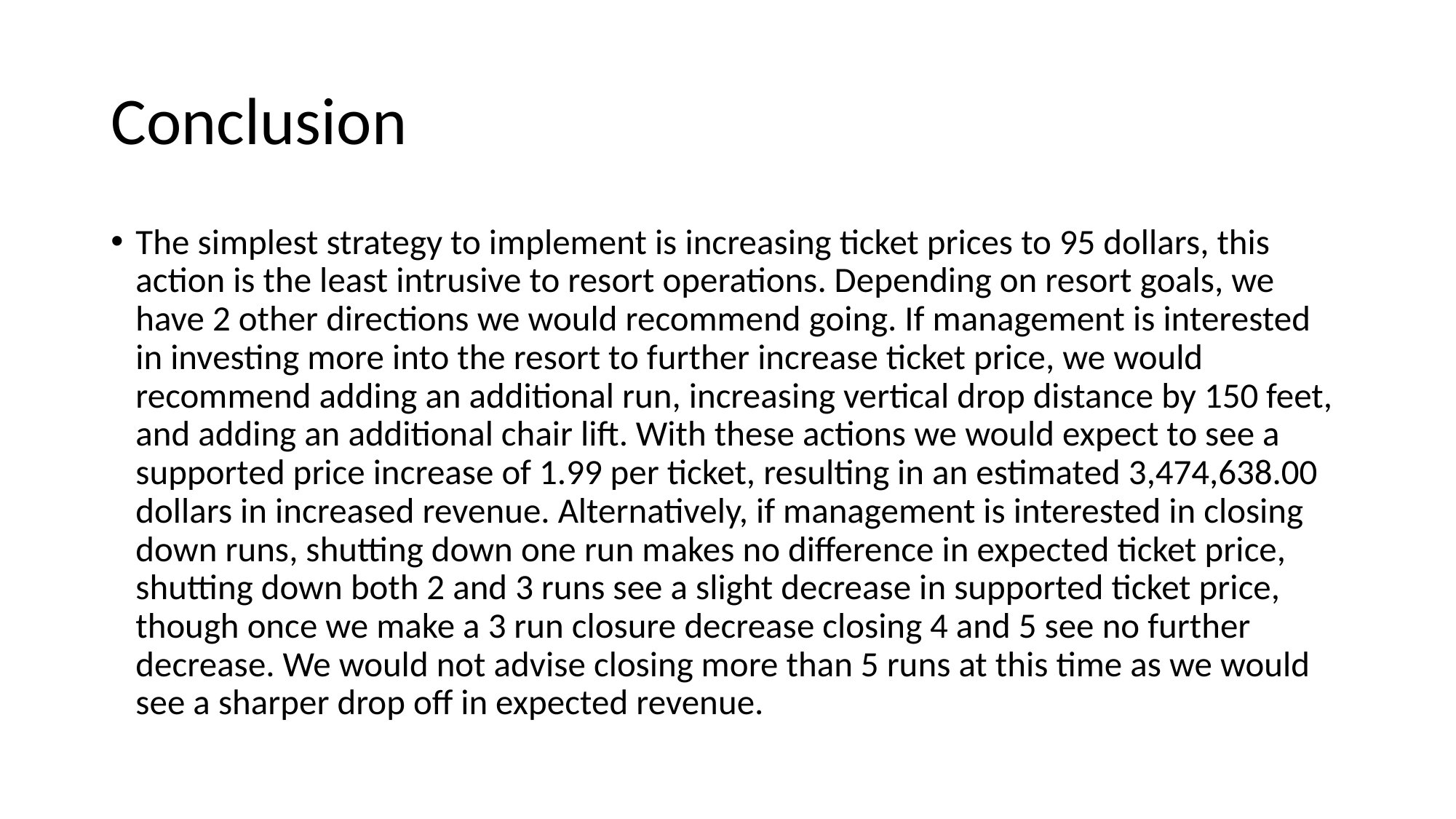

# Conclusion
The simplest strategy to implement is increasing ticket prices to 95 dollars, this action is the least intrusive to resort operations. Depending on resort goals, we have 2 other directions we would recommend going. If management is interested in investing more into the resort to further increase ticket price, we would recommend adding an additional run, increasing vertical drop distance by 150 feet, and adding an additional chair lift. With these actions we would expect to see a supported price increase of 1.99 per ticket, resulting in an estimated 3,474,638.00 dollars in increased revenue. Alternatively, if management is interested in closing down runs, shutting down one run makes no difference in expected ticket price, shutting down both 2 and 3 runs see a slight decrease in supported ticket price, though once we make a 3 run closure decrease closing 4 and 5 see no further decrease. We would not advise closing more than 5 runs at this time as we would see a sharper drop off in expected revenue.